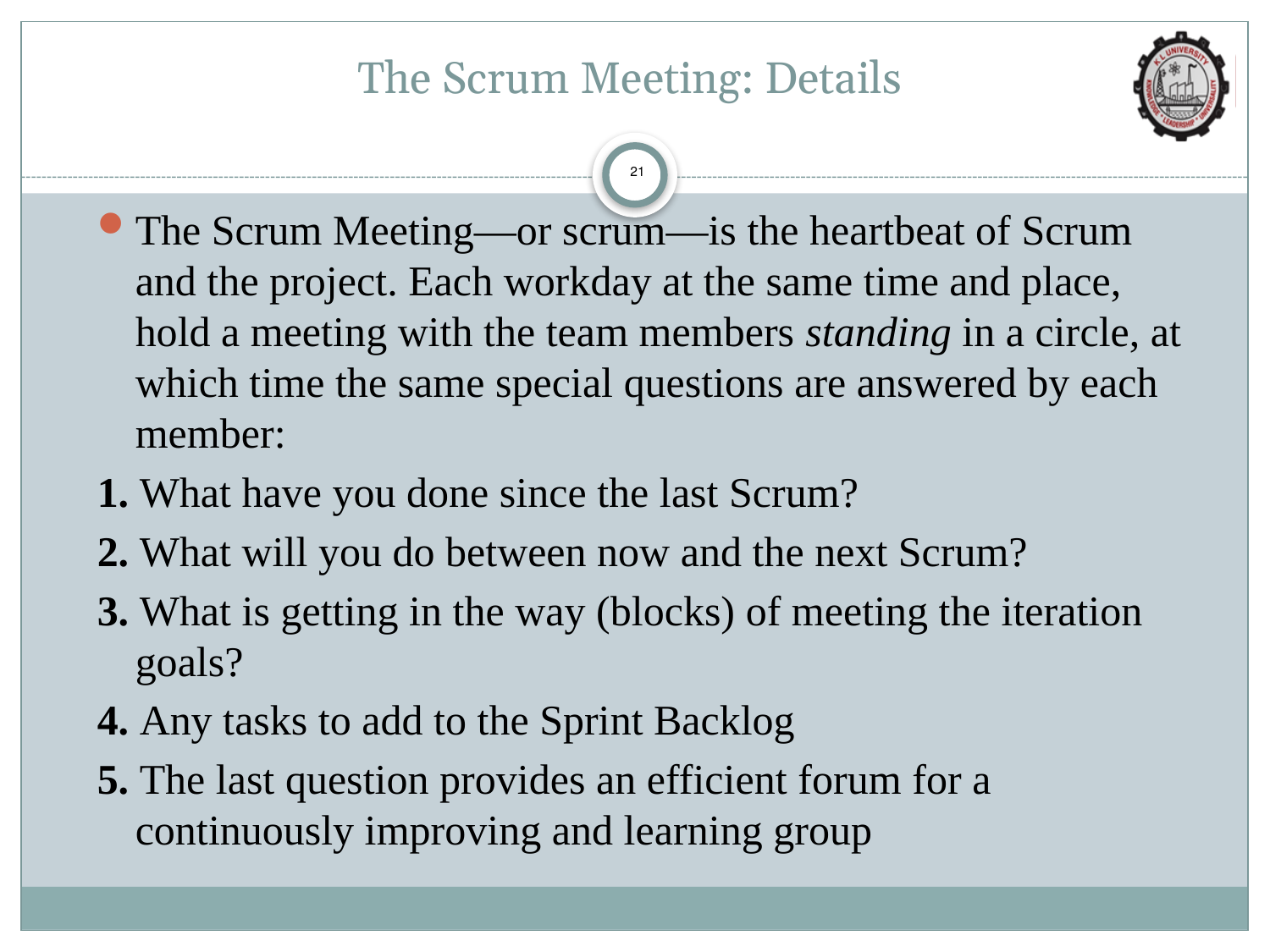

# The Scrum Meeting: Details
The Scrum Meeting—or scrum—is the heartbeat of Scrum and the project. Each workday at the same time and place, hold a meeting with the team members standing in a circle, at which time the same special questions are answered by each member:
1. What have you done since the last Scrum?
2. What will you do between now and the next Scrum?
3. What is getting in the way (blocks) of meeting the iteration goals?
4. Any tasks to add to the Sprint Backlog
5. The last question provides an efficient forum for a continuously improving and learning group

21